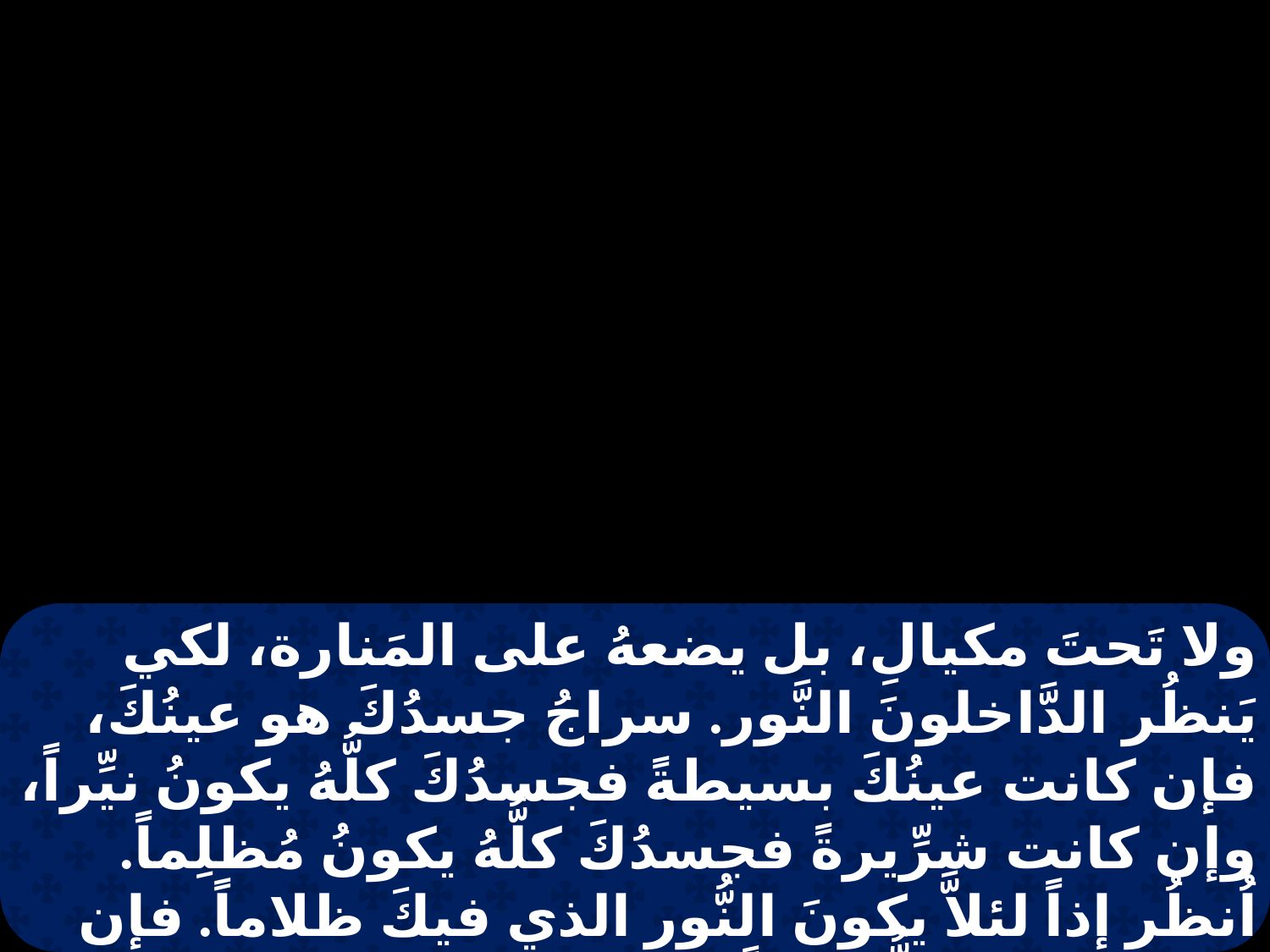

ولا تَحتَ مكيالِ، بل يضعهُ على المَنارة، لكي يَنظُر الدَّاخلونَ النَّور. سراجُ جسدُكَ هو عينُكَ، فإن كانت عينُكَ بسيطةً فجسدُكَ كلُّهُ يكونُ نيِّراً، وإن كانت شرِّيرةً فجسدُكَ كلُّهُ يكونُ مُظلِماً. اُنظُر إذاً لئلاَّ يكونَ النُّور الذي فيكَ ظلاماً. فإن كان جسدُكَ كلُّهُ نيِّراً ليس فيهِ جزءٌ مُظلِمٌ يكونُ نيِّراً كلُّهُ، كما حينما يُضيءُ لكَ السِّراجُ بلَمعانِهِ ".